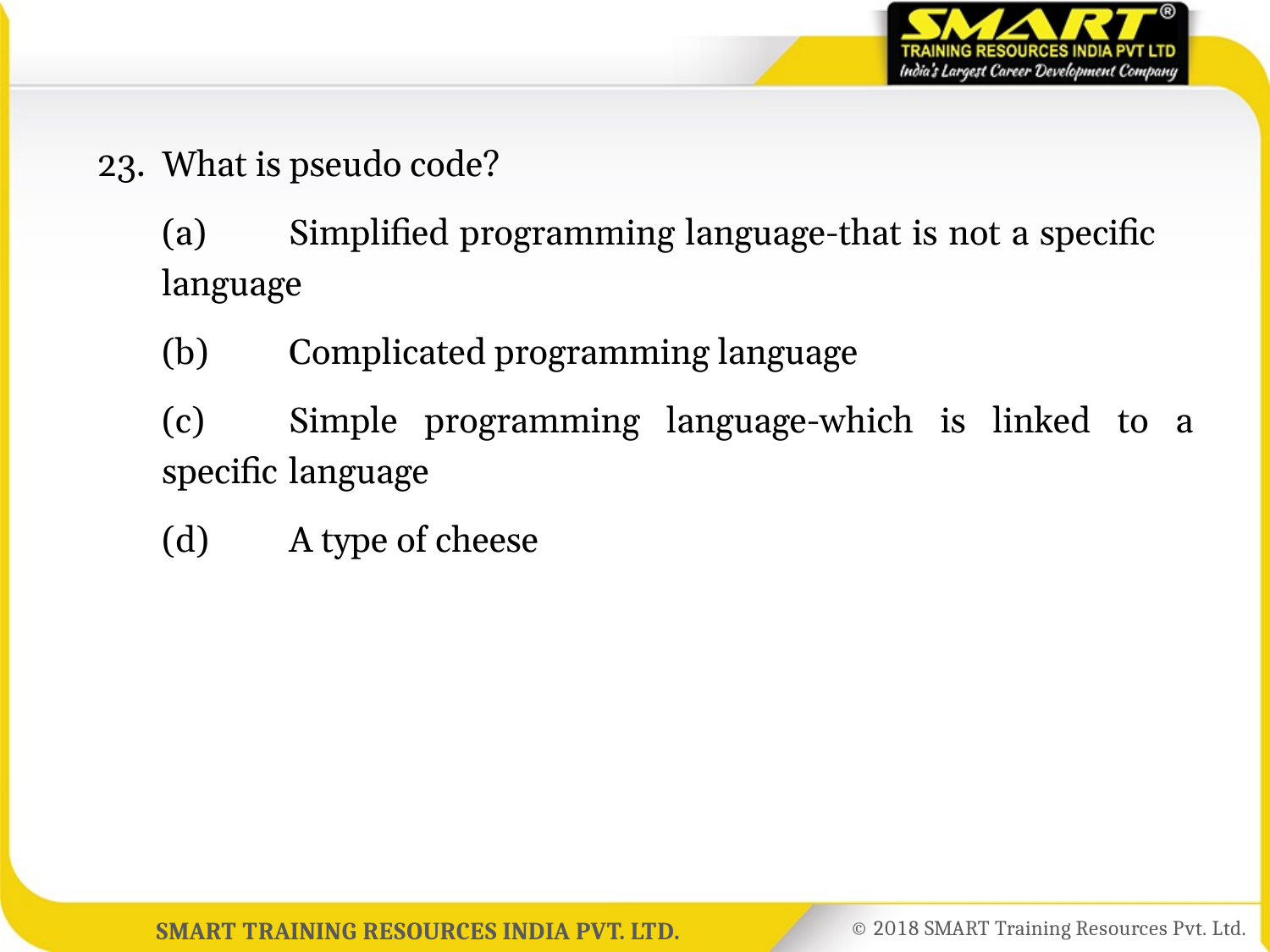

23.	What is pseudo code?
	(a)	Simplified programming language-that is not a specific 	language
	(b)	Complicated programming language
	(c)	Simple programming language-which is linked to a specific 	language
	(d)	A type of cheese